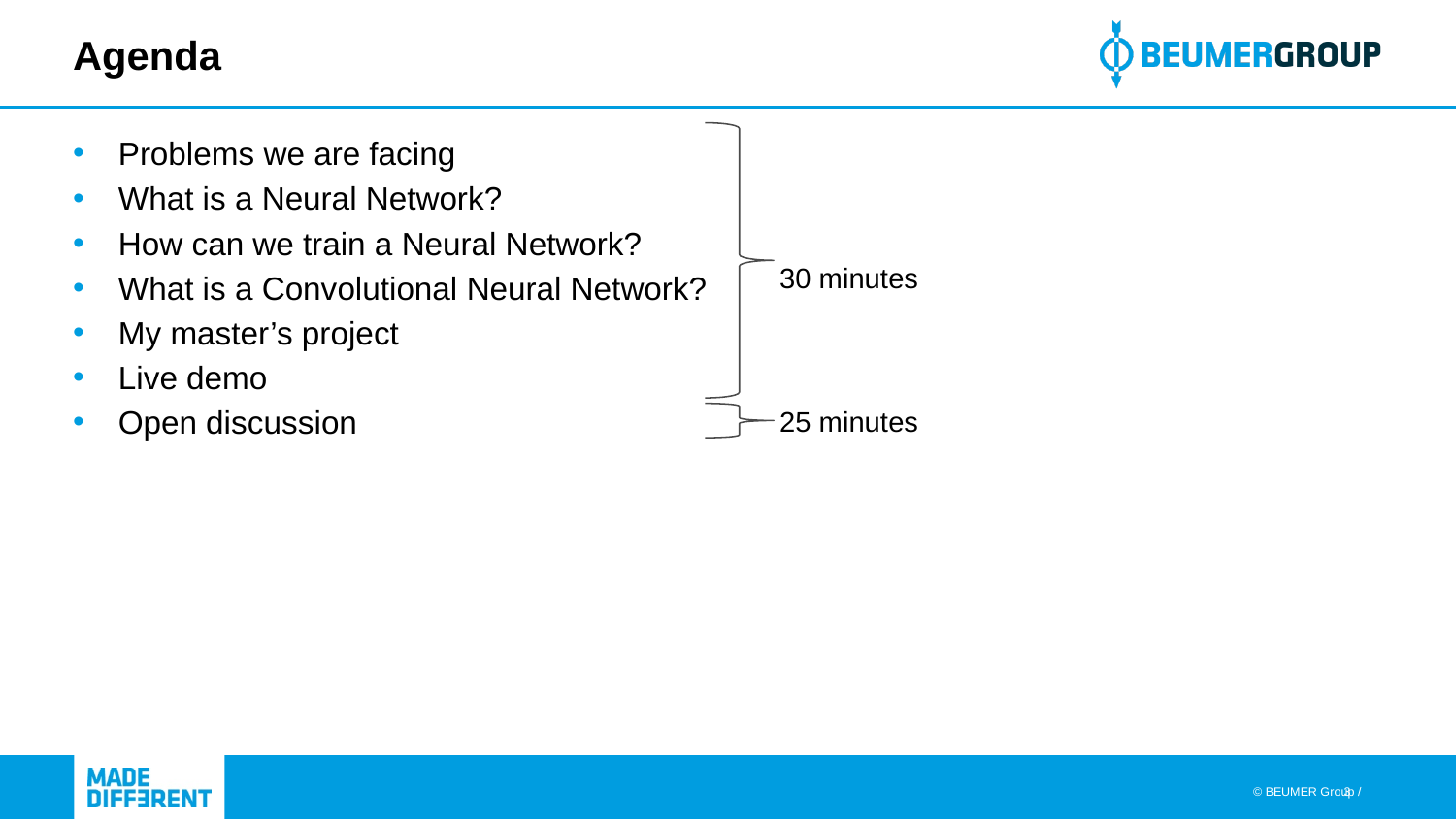

# Agenda

Problems we are facing
What is a Neural Network?
How can we train a Neural Network?
What is a Convolutional Neural Network?
My master’s project
Live demo
Open discussion
30 minutes

25 minutes